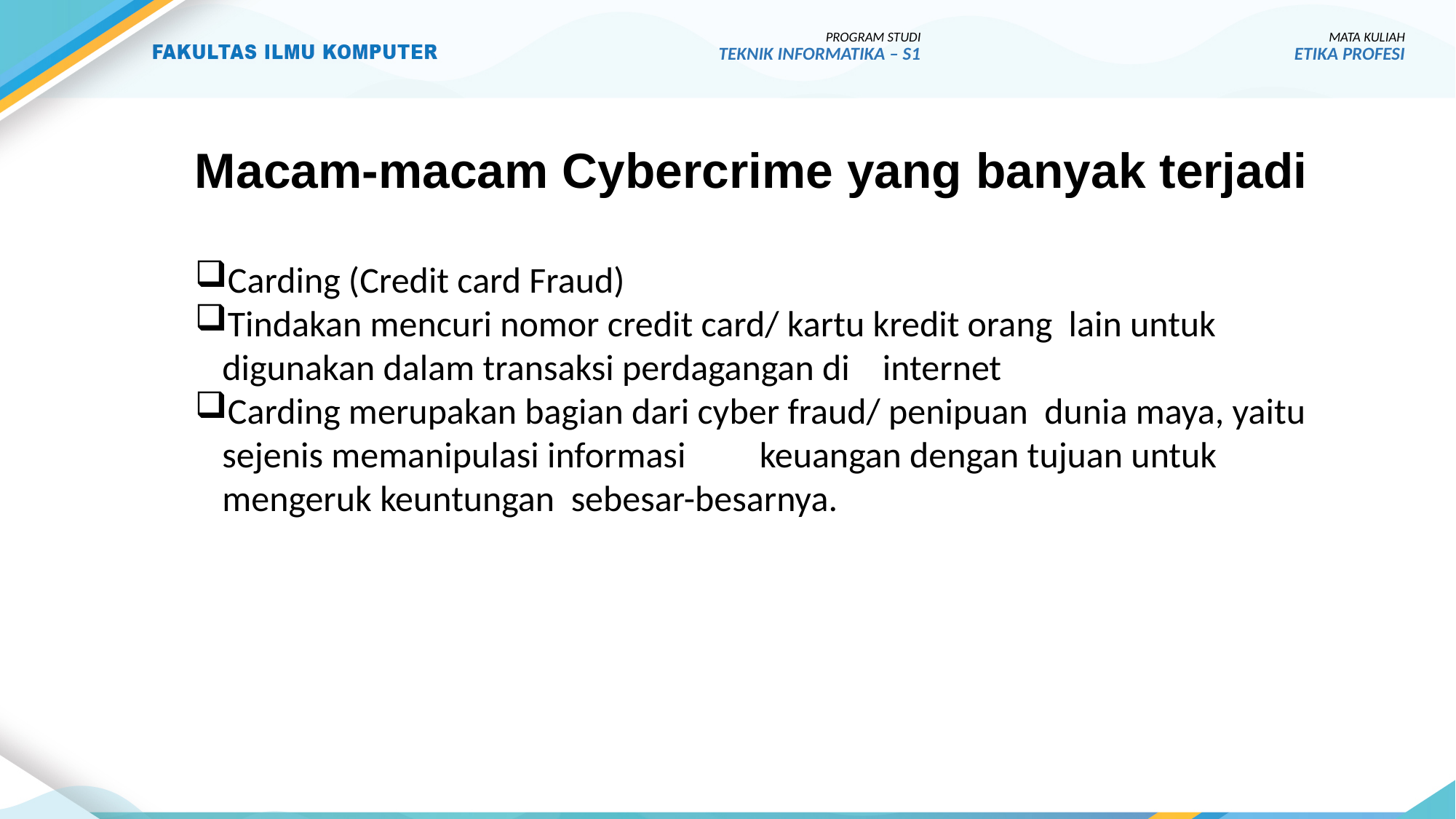

PROGRAM STUDI
TEKNIK INFORMATIKA – S1
MATA KULIAH
ETIKA PROFESI
# Macam-macam Cybercrime yang banyak terjadi
Carding (Credit card Fraud)
Tindakan mencuri nomor credit card/ kartu kredit orang  lain untuk digunakan dalam transaksi perdagangan di    internet
Carding merupakan bagian dari cyber fraud/ penipuan  dunia maya, yaitu sejenis memanipulasi informasi         keuangan dengan tujuan untuk mengeruk keuntungan  sebesar-besarnya.